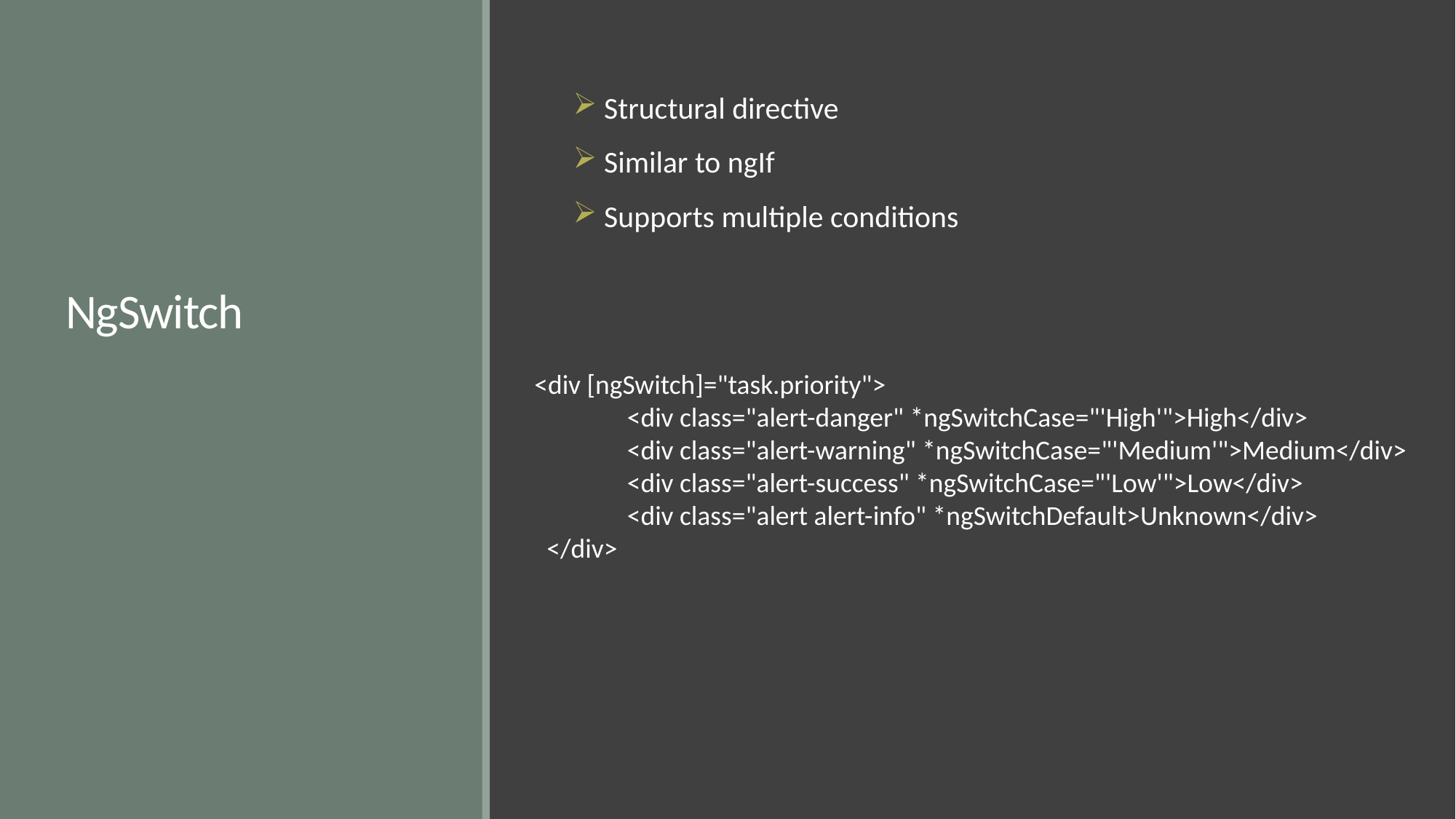

# NgSwitch
 Structural directive
 Similar to ngIf
 Supports multiple conditions

 <div [ngSwitch]="task.priority">
                <div class="alert-danger" *ngSwitchCase="'High'">High</div>
                <div class="alert-warning" *ngSwitchCase="'Medium'">Medium</div>
                <div class="alert-success" *ngSwitchCase="'Low'">Low</div>
                <div class="alert alert-info" *ngSwitchDefault>Unknown</div>
   </div>